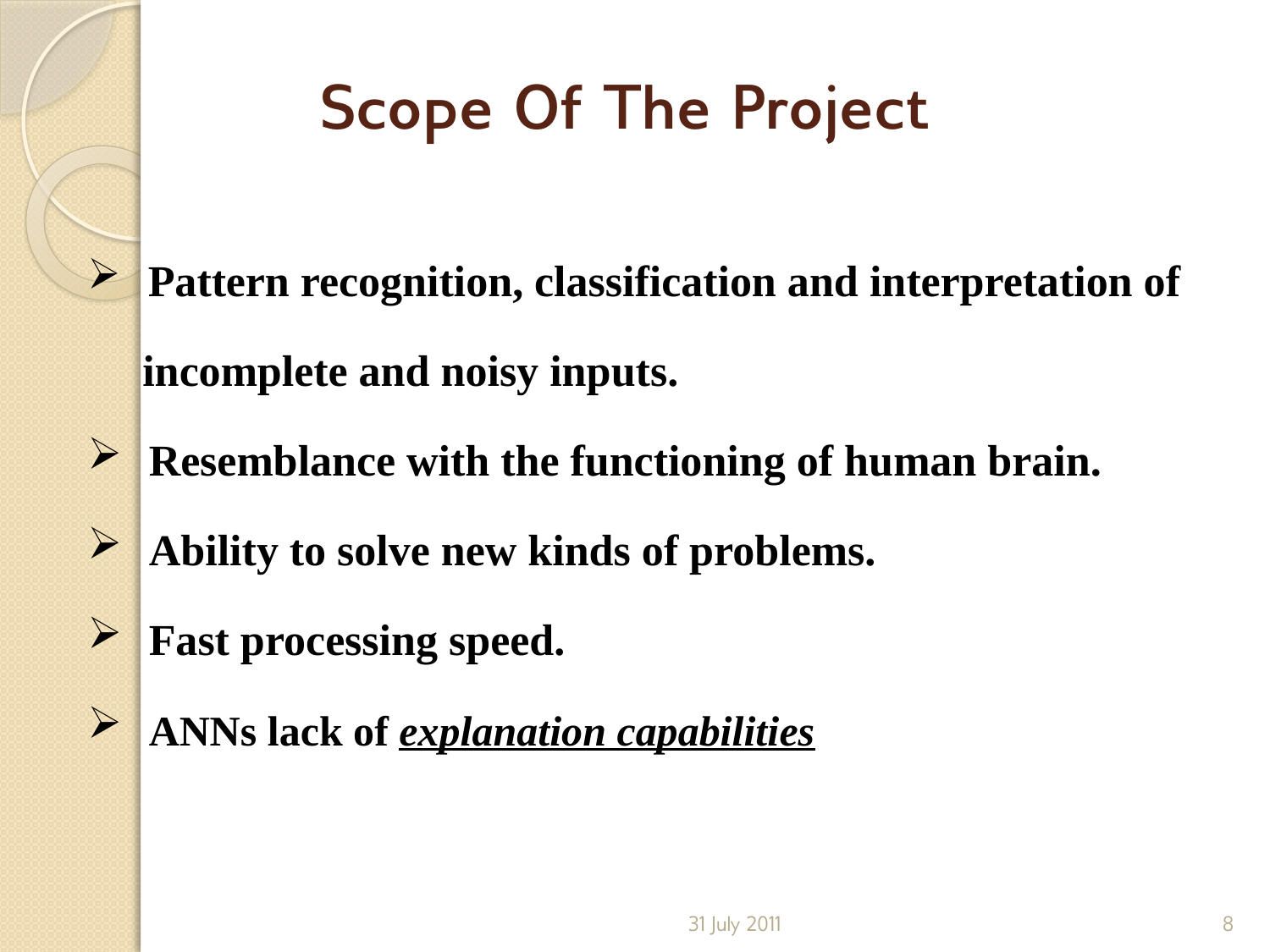

# Scope Of The Project

  Pattern recognition, classification and interpretation of
     incomplete and noisy inputs.
  Resemblance with the functioning of human brain.
  Ability to solve new kinds of problems.
  Fast processing speed.
  ANNs lack of explanation capabilities

31 July 2011
8